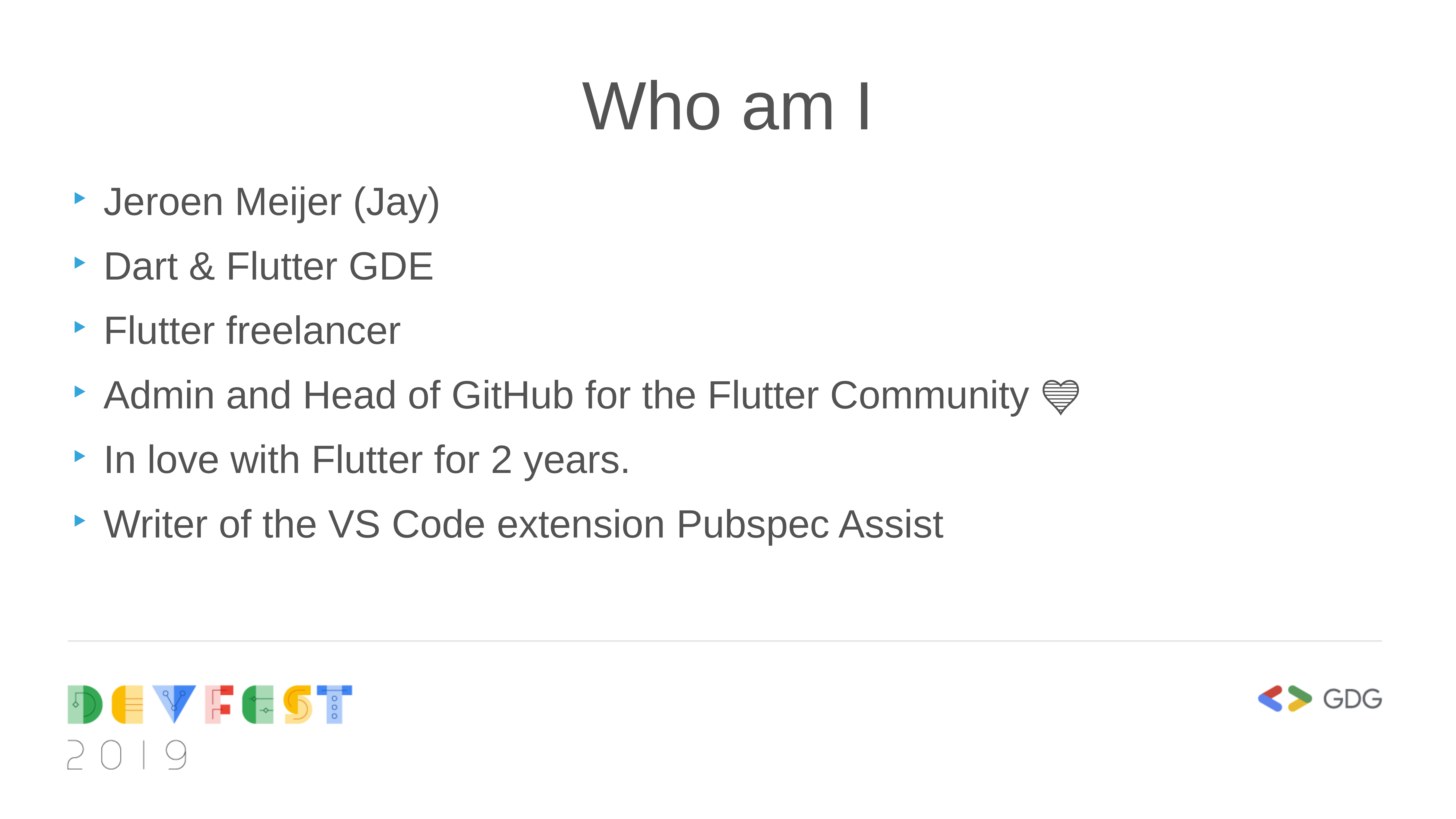

Who am I
Jeroen Meijer (Jay)
Dart & Flutter GDE
Flutter freelancer
Admin and Head of GitHub for the Flutter Community 💙
In love with Flutter for 2 years.
Writer of the VS Code extension Pubspec Assist